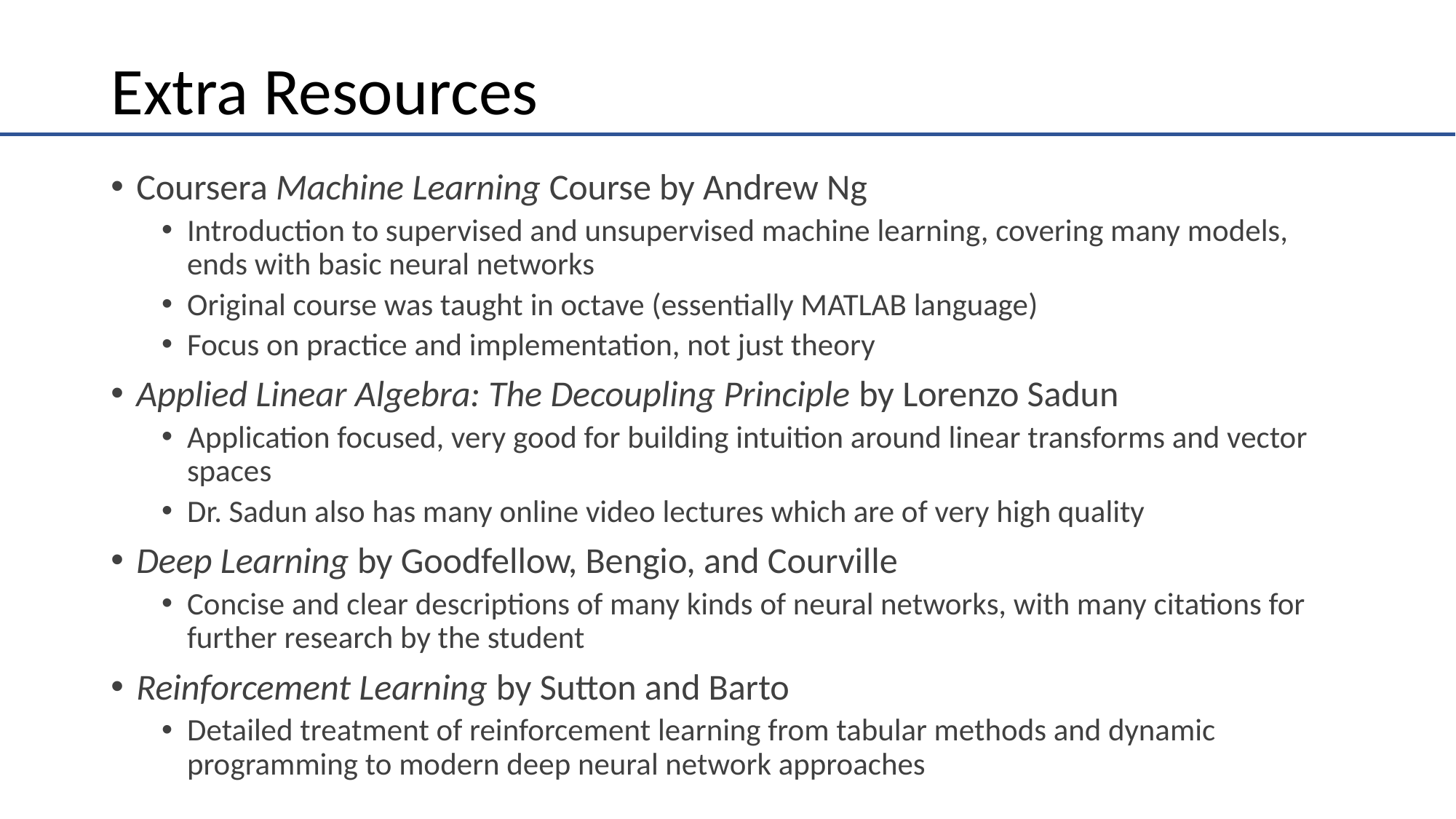

# Extra Resources
Coursera Machine Learning Course by Andrew Ng
Introduction to supervised and unsupervised machine learning, covering many models, ends with basic neural networks
Original course was taught in octave (essentially MATLAB language)
Focus on practice and implementation, not just theory
Applied Linear Algebra: The Decoupling Principle by Lorenzo Sadun
Application focused, very good for building intuition around linear transforms and vector spaces
Dr. Sadun also has many online video lectures which are of very high quality
Deep Learning by Goodfellow, Bengio, and Courville
Concise and clear descriptions of many kinds of neural networks, with many citations for further research by the student
Reinforcement Learning by Sutton and Barto
Detailed treatment of reinforcement learning from tabular methods and dynamic programming to modern deep neural network approaches